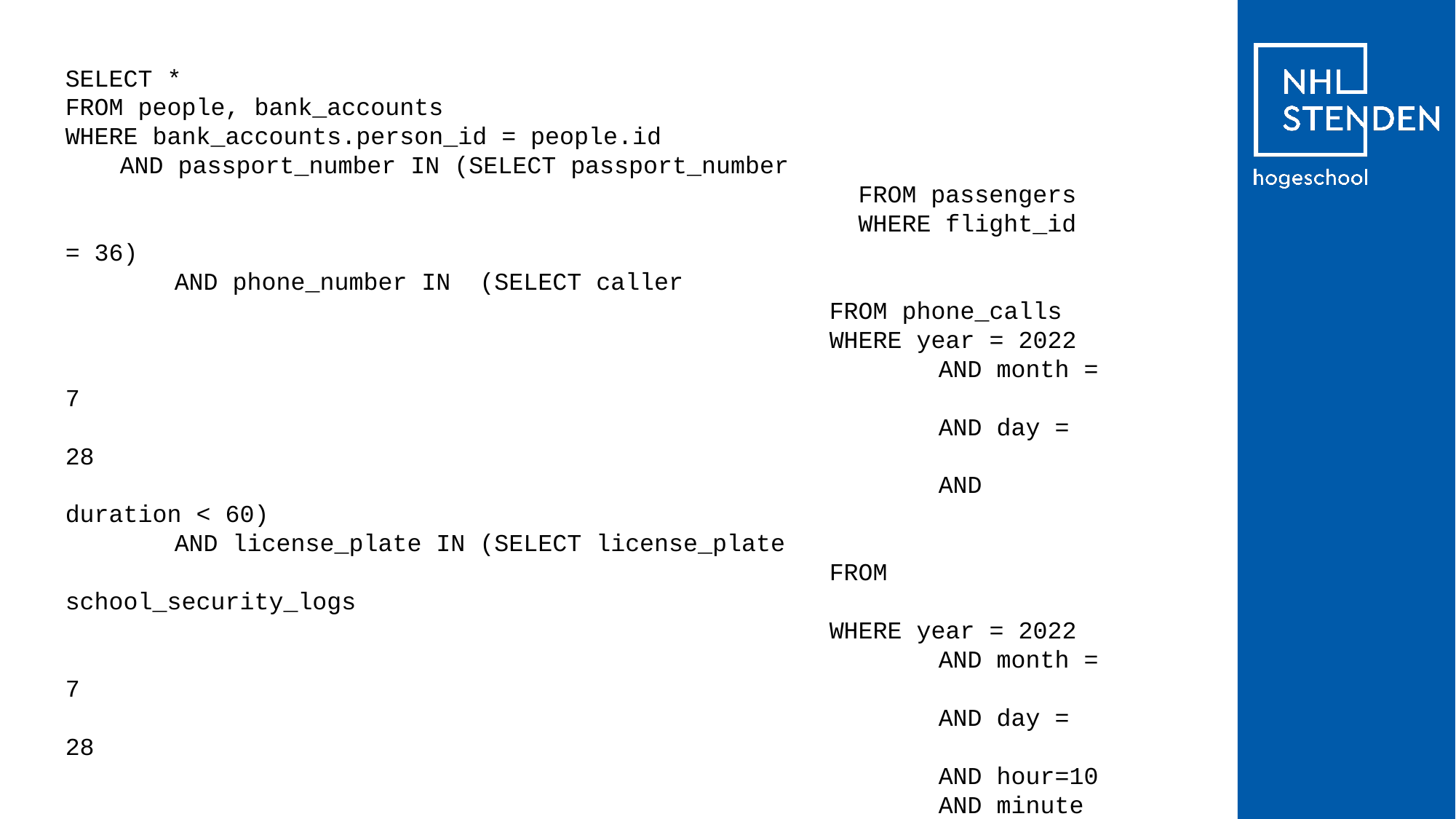

SELECT *
FROM people, bank_accounts
WHERE bank_accounts.person_id = people.id
AND passport_number IN (SELECT passport_number
						  	  FROM passengers
							  WHERE flight_id = 36)
	AND phone_number IN  (SELECT caller
							FROM phone_calls
							WHERE year = 2022
								AND month = 7
								AND day = 28
								AND duration < 60)
	AND license_plate IN (SELECT license_plate
							FROM school_security_logs
							WHERE year = 2022
								AND month = 7
								AND day = 28
								AND hour=10
								AND minute BETWEEN 15 AND 25)
	AND account_number IN (SELECT account_number
							FROM atm_transactions
							WHERE year = 2022
								AND month = 7
								AND day = 28
								AND atm_location = "Hondsrugweg"
								AND transaction_type = "withdraw")